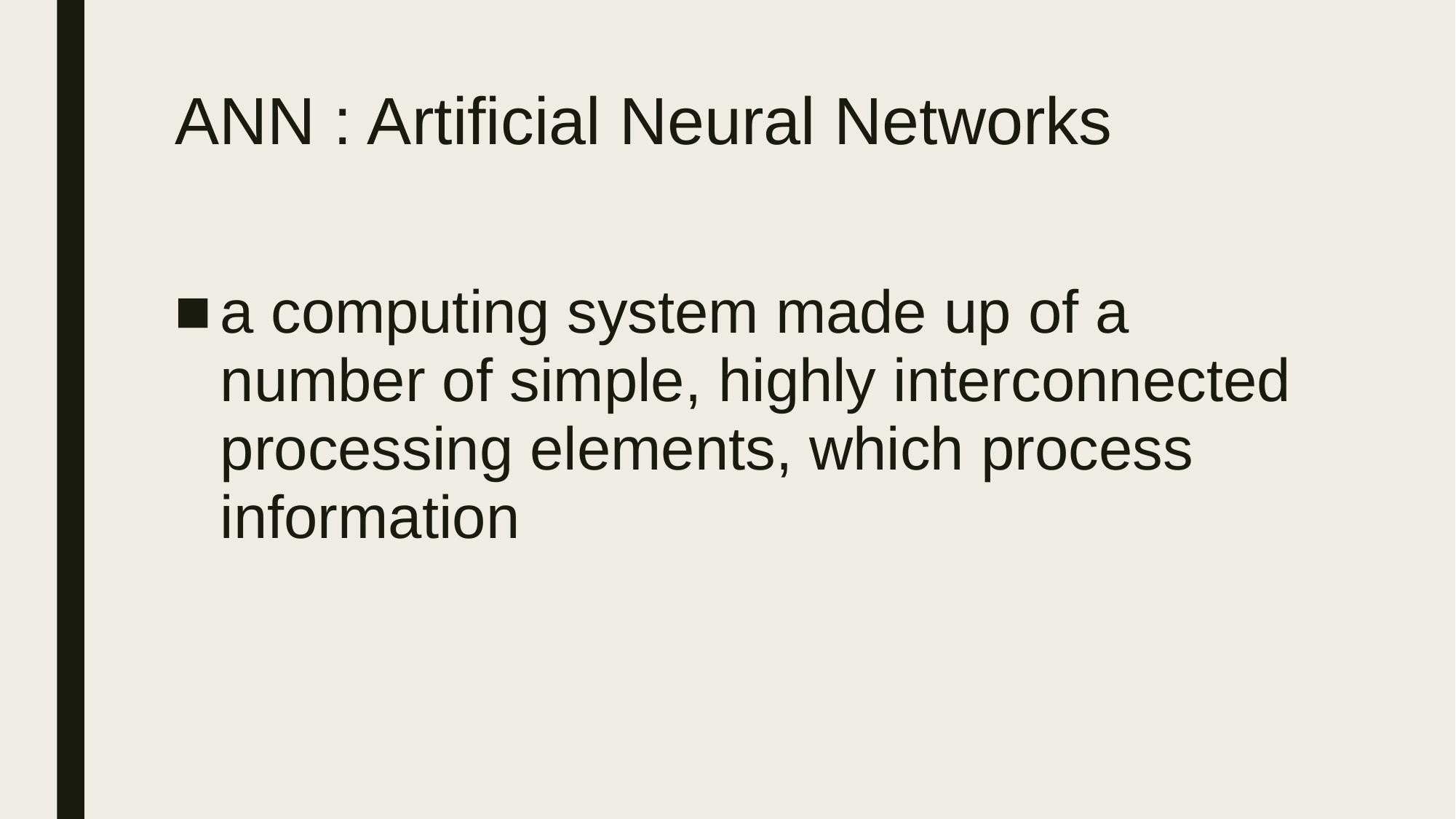

# ANN : Artificial Neural Networks
a computing system made up of a number of simple, highly interconnected processing elements, which process information